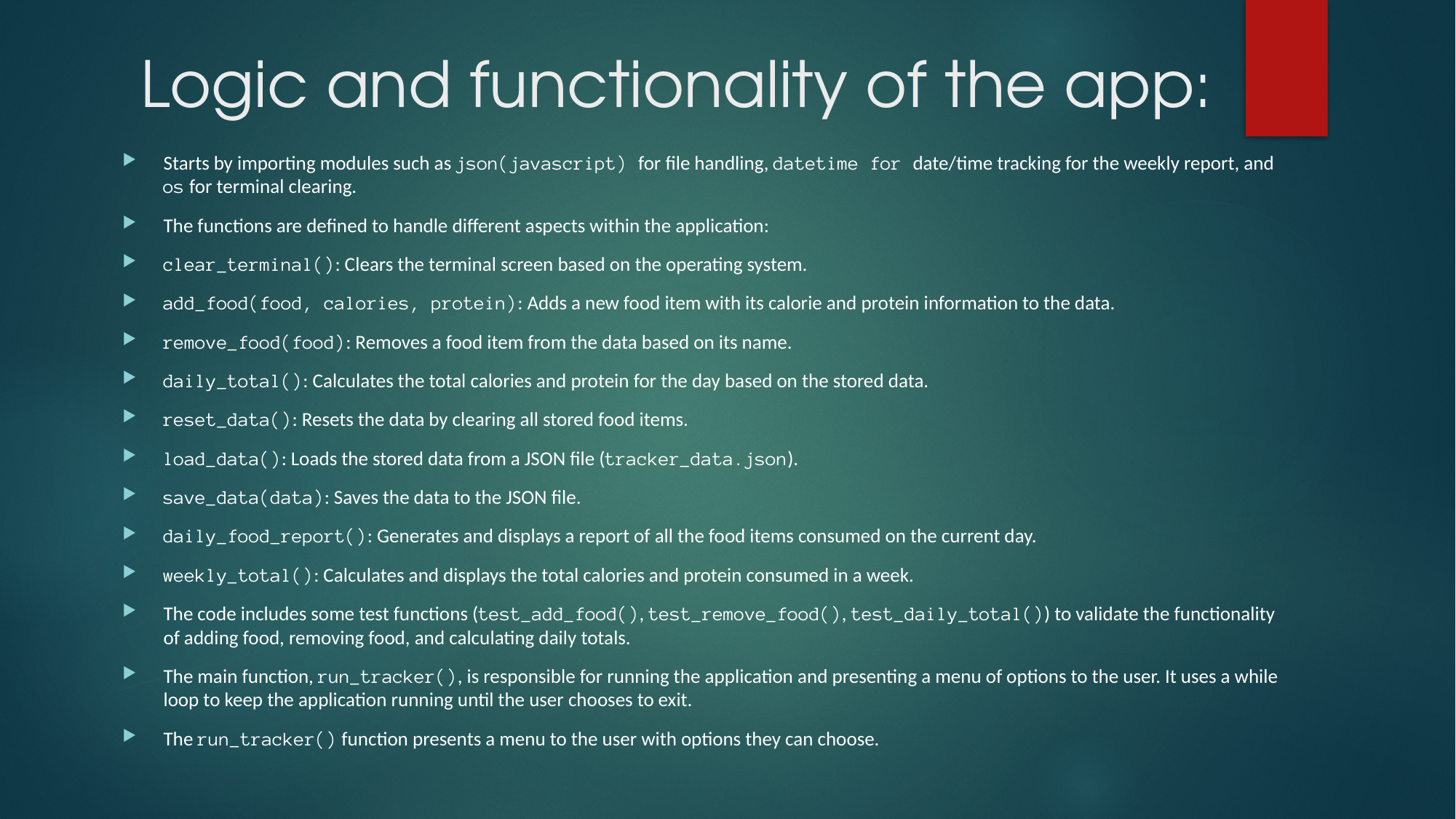

# Logic and functionality of the app:
Starts by importing modules such as json(javascript) for file handling, datetime for date/time tracking for the weekly report, and os for terminal clearing.
The functions are defined to handle different aspects within the application:
clear_terminal(): Clears the terminal screen based on the operating system.
add_food(food, calories, protein): Adds a new food item with its calorie and protein information to the data.
remove_food(food): Removes a food item from the data based on its name.
daily_total(): Calculates the total calories and protein for the day based on the stored data.
reset_data(): Resets the data by clearing all stored food items.
load_data(): Loads the stored data from a JSON file (tracker_data.json).
save_data(data): Saves the data to the JSON file.
daily_food_report(): Generates and displays a report of all the food items consumed on the current day.
weekly_total(): Calculates and displays the total calories and protein consumed in a week.
The code includes some test functions (test_add_food(), test_remove_food(), test_daily_total()) to validate the functionality of adding food, removing food, and calculating daily totals.
The main function, run_tracker(), is responsible for running the application and presenting a menu of options to the user. It uses a while loop to keep the application running until the user chooses to exit.
The run_tracker() function presents a menu to the user with options they can choose.